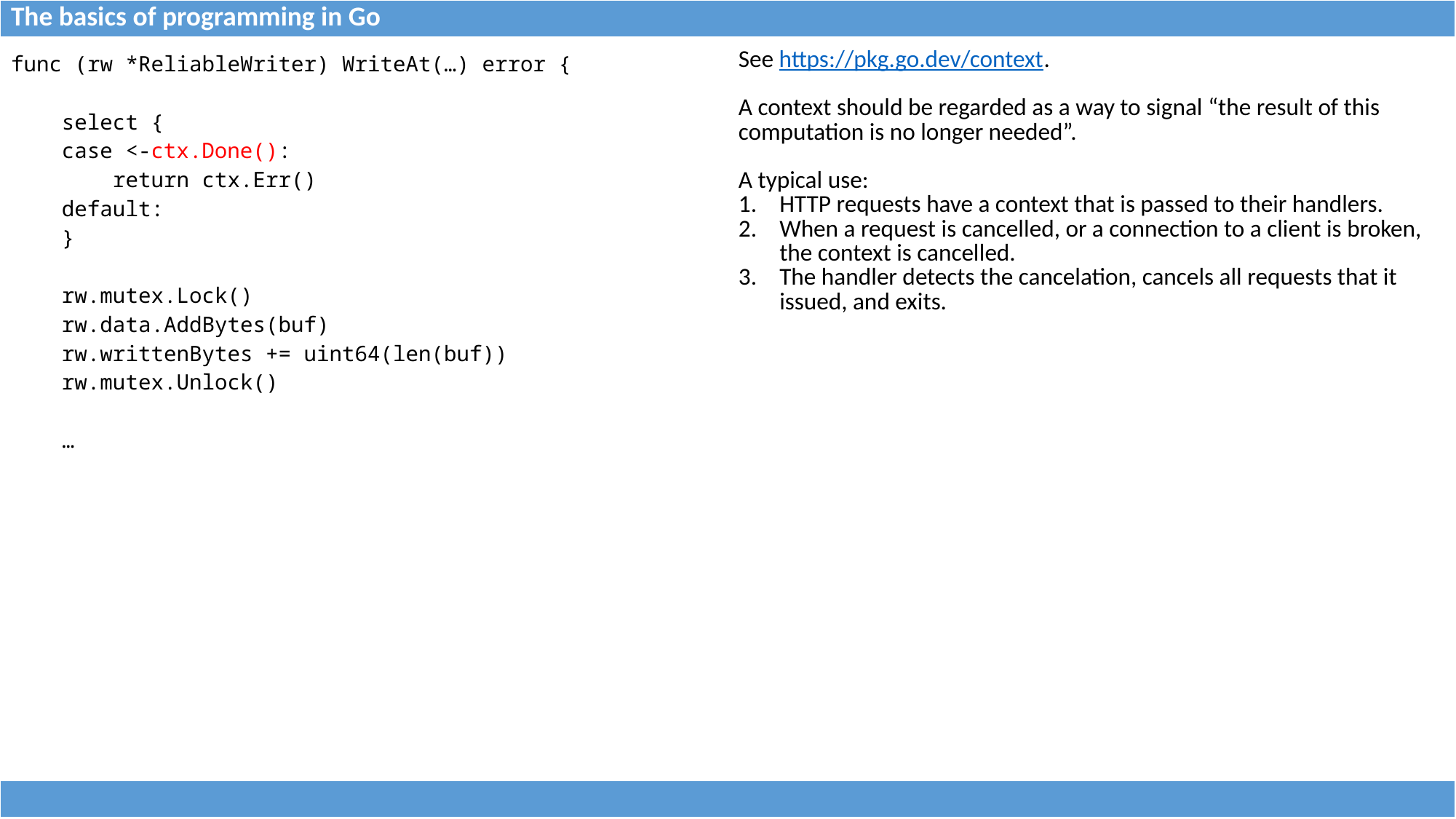

| The basics of programming in Go |
| --- |
| func (rw \*ReliableWriter) WriteAt(…) error { select { case <-ctx.Done(): return ctx.Err() default: } rw.mutex.Lock() rw.data.AddBytes(buf) rw.writtenBytes += uint64(len(buf)) rw.mutex.Unlock() … | See https://pkg.go.dev/context. A context should be regarded as a way to signal “the result of this computation is no longer needed”. A typical use: HTTP requests have a context that is passed to their handlers. When a request is cancelled, or a connection to a client is broken, the context is cancelled. The handler detects the cancelation, cancels all requests that it issued, and exits. |
| --- | --- |
|  |
| --- |